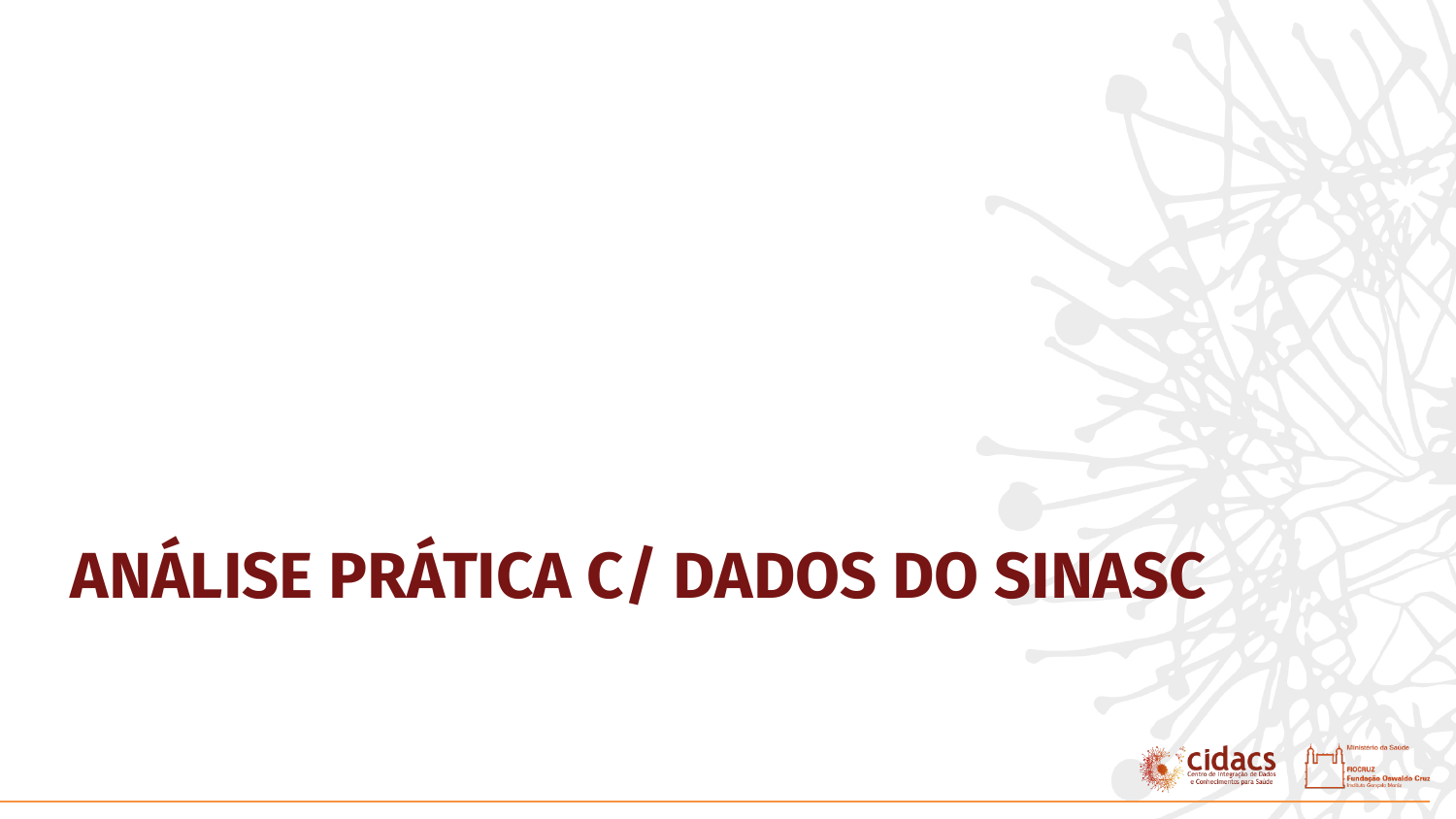

# Análise prática c/ dados do SINASC